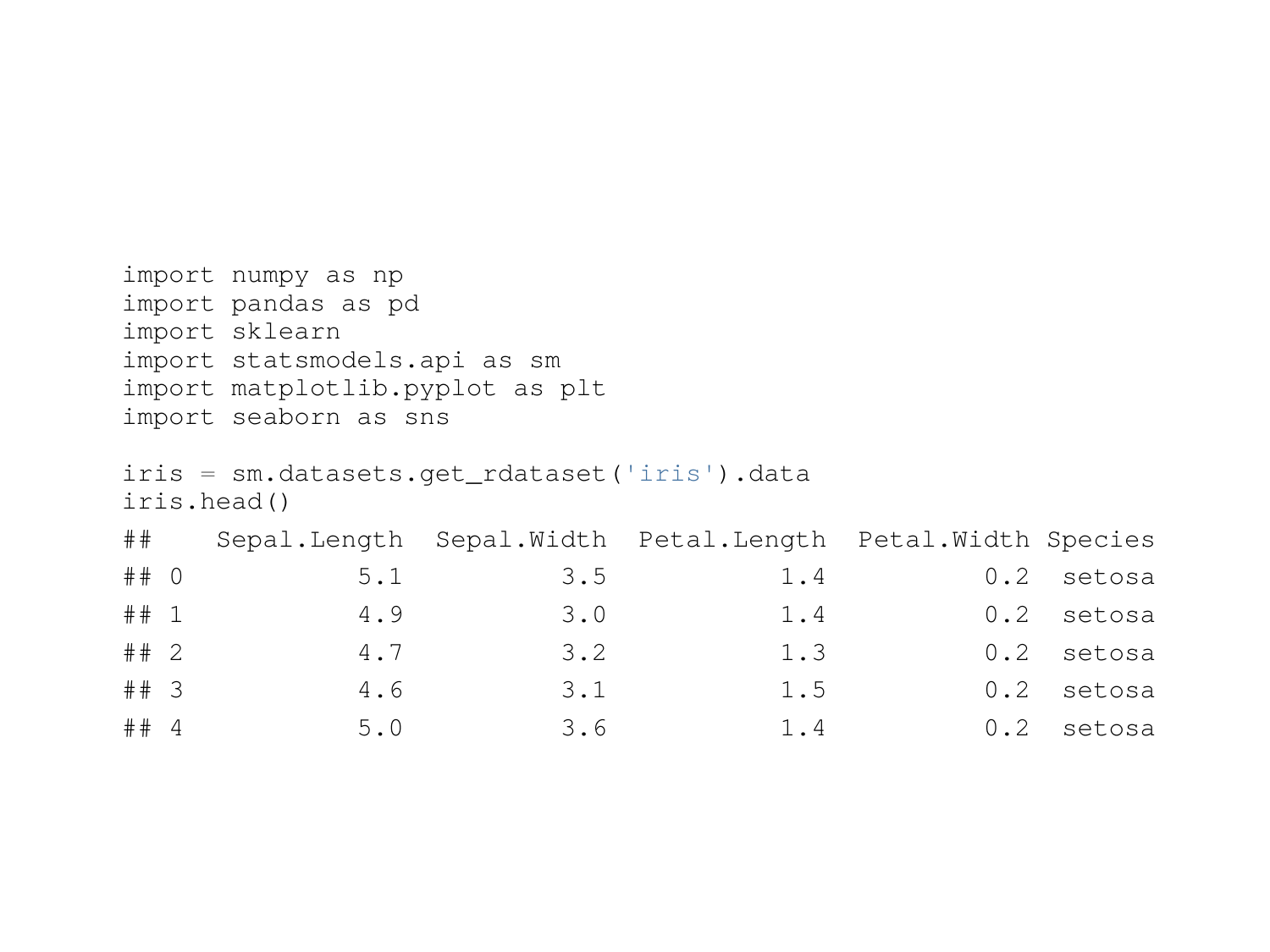

import numpy as np
import pandas as pd
import sklearn
import statsmodels.api as sm
import matplotlib.pyplot as plt
import seaborn as sns
iris = sm.datasets.get_rdataset('iris').data
iris.head()
##    Sepal.Length  Sepal.Width  Petal.Length  Petal.Width Species
## 0           5.1          3.5           1.4          0.2  setosa
## 1           4.9          3.0           1.4          0.2  setosa
## 2           4.7          3.2           1.3          0.2  setosa
## 3           4.6          3.1           1.5          0.2  setosa
## 4           5.0          3.6           1.4          0.2  setosa